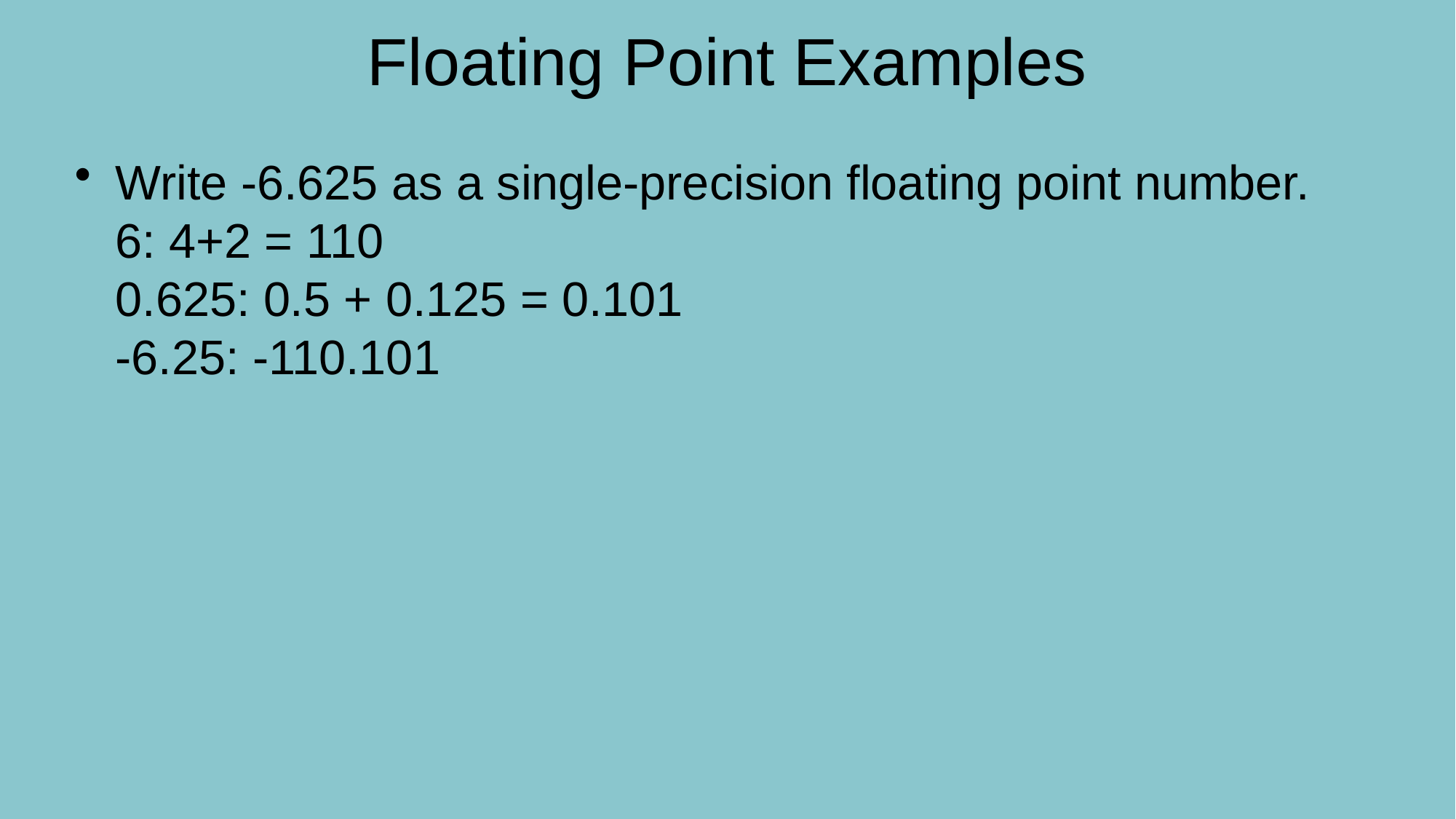

# Floating Point Examples
Write -6.625 as a single-precision floating point number.
6: 4+2 = 110
0.625: 0.5 + 0.125 = 0.101
-6.25: -110.101